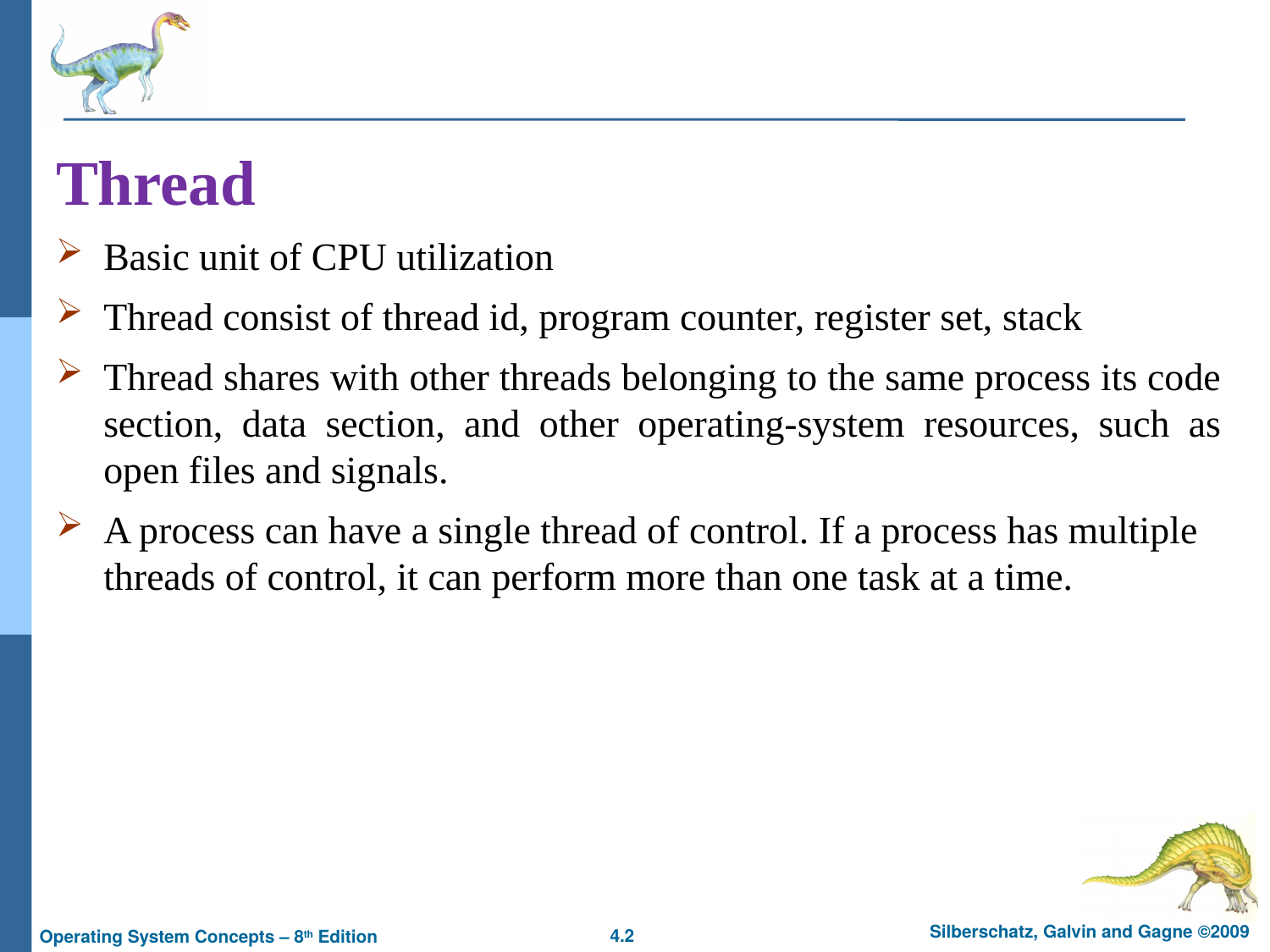

#
Thread
Basic unit of CPU utilization
Thread consist of thread id, program counter, register set, stack
Thread shares with other threads belonging to the same process its code section, data section, and other operating-system resources, such as open files and signals.
A process can have a single thread of control. If a process has multiple threads of control, it can perform more than one task at a time.